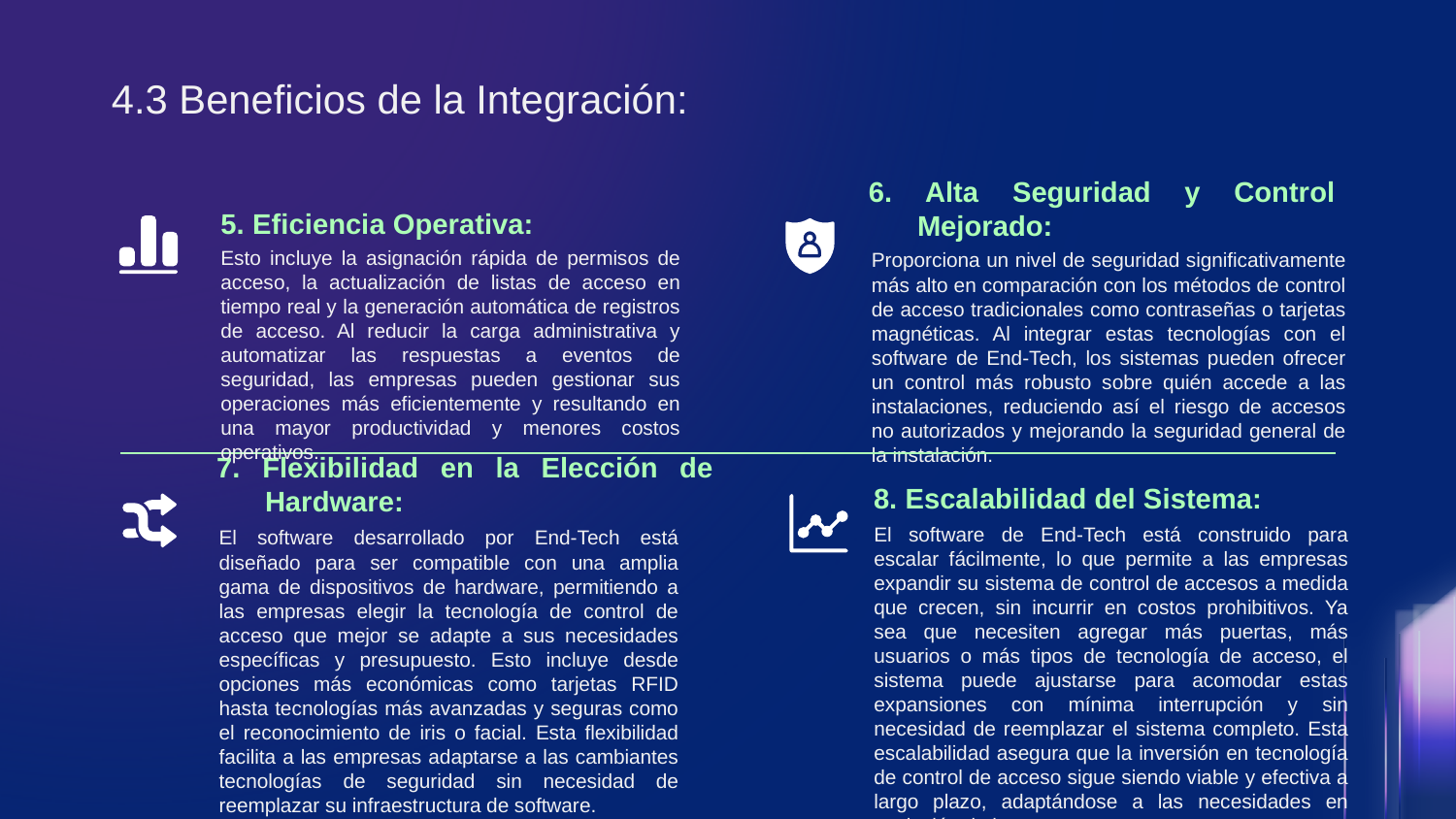

# 4.3 Beneficios de la Integración:
6. Alta Seguridad y Control Mejorado:
	5. Eficiencia Operativa:
Esto incluye la asignación rápida de permisos de acceso, la actualización de listas de acceso en tiempo real y la generación automática de registros de acceso. Al reducir la carga administrativa y automatizar las respuestas a eventos de seguridad, las empresas pueden gestionar sus operaciones más eficientemente y resultando en una mayor productividad y menores costos operativos.

	Proporciona un nivel de seguridad significativamente más alto en comparación con los métodos de control de acceso tradicionales como contraseñas o tarjetas magnéticas. Al integrar estas tecnologías con el software de End-Tech, los sistemas pueden ofrecer un control más robusto sobre quién accede a las instalaciones, reduciendo así el riesgo de accesos no autorizados y mejorando la seguridad general de la instalación.
8. Escalabilidad del Sistema:
7. Flexibilidad en la Elección de Hardware:

	El software de End-Tech está construido para escalar fácilmente, lo que permite a las empresas expandir su sistema de control de accesos a medida que crecen, sin incurrir en costos prohibitivos. Ya sea que necesiten agregar más puertas, más usuarios o más tipos de tecnología de acceso, el sistema puede ajustarse para acomodar estas expansiones con mínima interrupción y sin necesidad de reemplazar el sistema completo. Esta escalabilidad asegura que la inversión en tecnología de control de acceso sigue siendo viable y efectiva a largo plazo, adaptándose a las necesidades en evolución de la empresa.

	El software desarrollado por End-Tech está diseñado para ser compatible con una amplia gama de dispositivos de hardware, permitiendo a las empresas elegir la tecnología de control de acceso que mejor se adapte a sus necesidades específicas y presupuesto. Esto incluye desde opciones más económicas como tarjetas RFID hasta tecnologías más avanzadas y seguras como el reconocimiento de iris o facial. Esta flexibilidad facilita a las empresas adaptarse a las cambiantes tecnologías de seguridad sin necesidad de reemplazar su infraestructura de software.